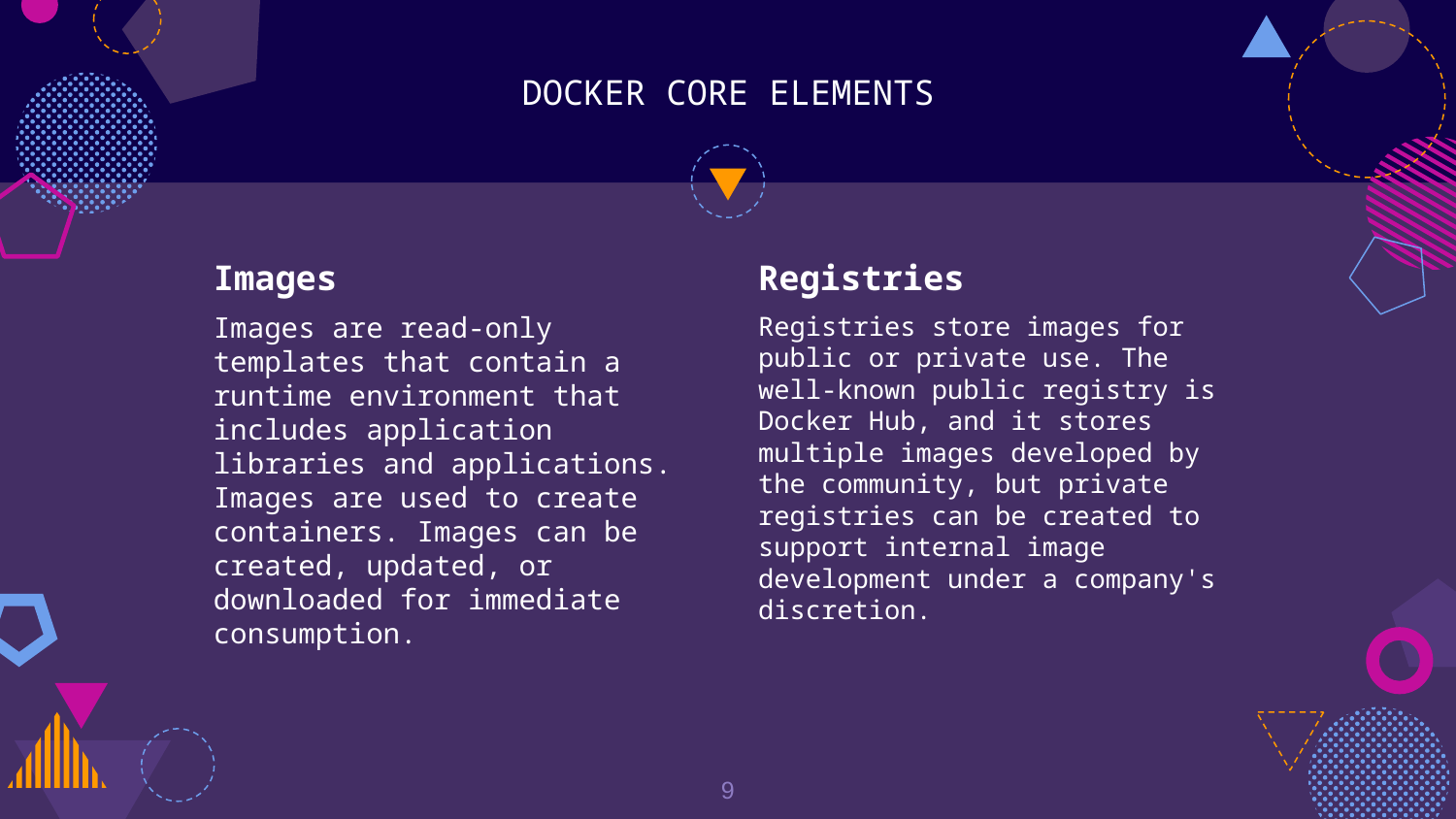

# DOCKER CORE ELEMENTS
Images
Images are read-only templates that contain a runtime environment that includes application libraries and applications. Images are used to create containers. Images can be created, updated, or downloaded for immediate consumption.
Registries
Registries store images for public or private use. The well-known public registry is Docker Hub, and it stores multiple images developed by the community, but private registries can be created to support internal image development under a company's discretion.
9